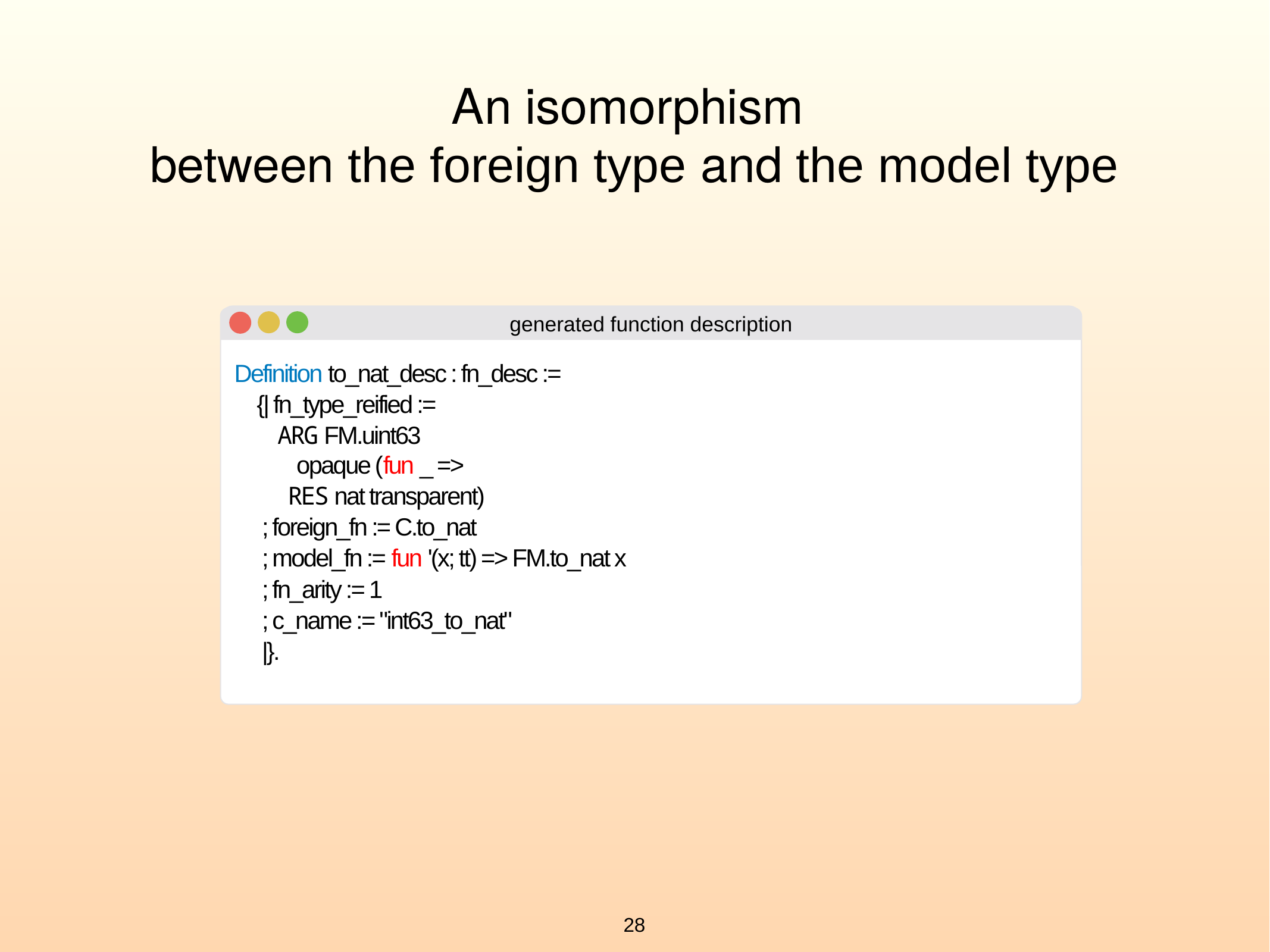

An isomorphism
between the foreign type and the model type
generated function description

Definition to_nat_desc : fn_desc :=
    {| fn_type_reified :=
        ARG FM.uint63
            opaque (fun _ =>
          RES nat transparent)
     ; foreign_fn := C.to_nat
     ; model_fn := fun '(x; tt) => FM.to_nat x
     ; fn_arity := 1
     ; c_name := "int63_to_nat"
     |}.

28